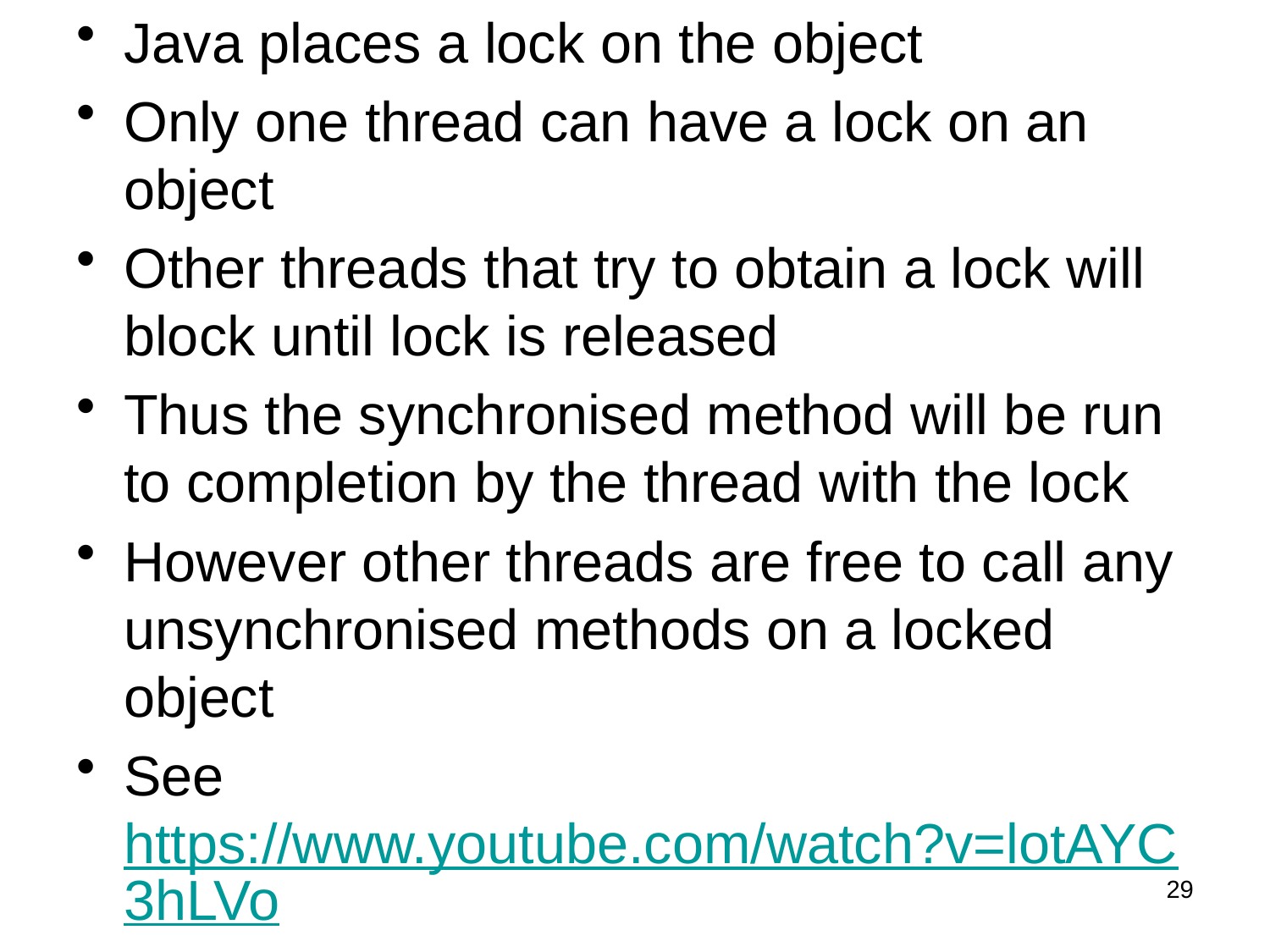

Java places a lock on the object
Only one thread can have a lock on an object
Other threads that try to obtain a lock will block until lock is released
Thus the synchronised method will be run to completion by the thread with the lock
However other threads are free to call any unsynchronised methods on a locked object
See https://www.youtube.com/watch?v=lotAYC3hLVo
29